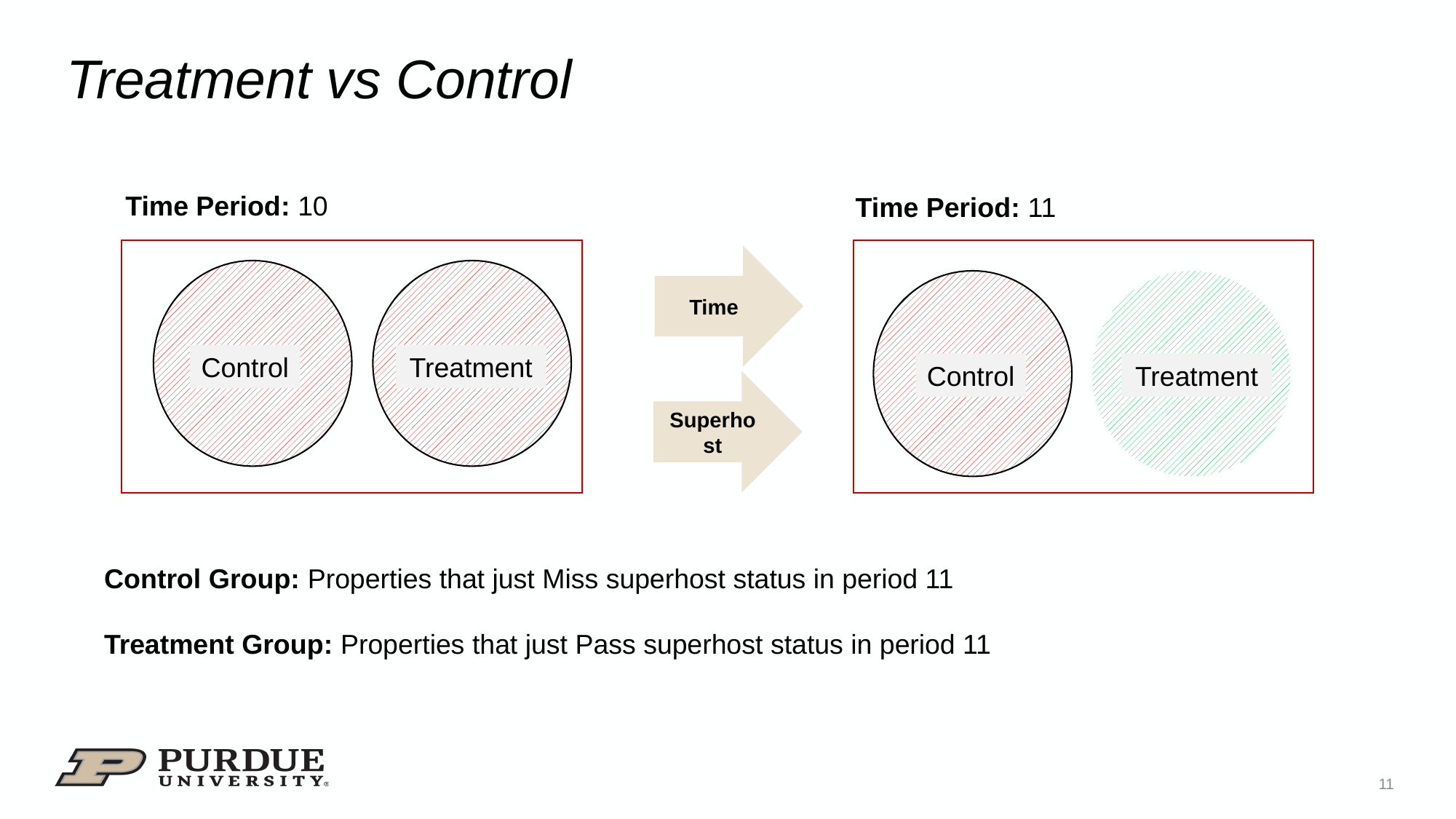

# Treatment vs Control
Time Period: 10
Time Period: 11

Time
Control
Treatment
Control
Treatment
Superhost
Control Group: Properties that just Miss superhost status in period 11
Treatment Group: Properties that just Pass superhost status in period 11
11